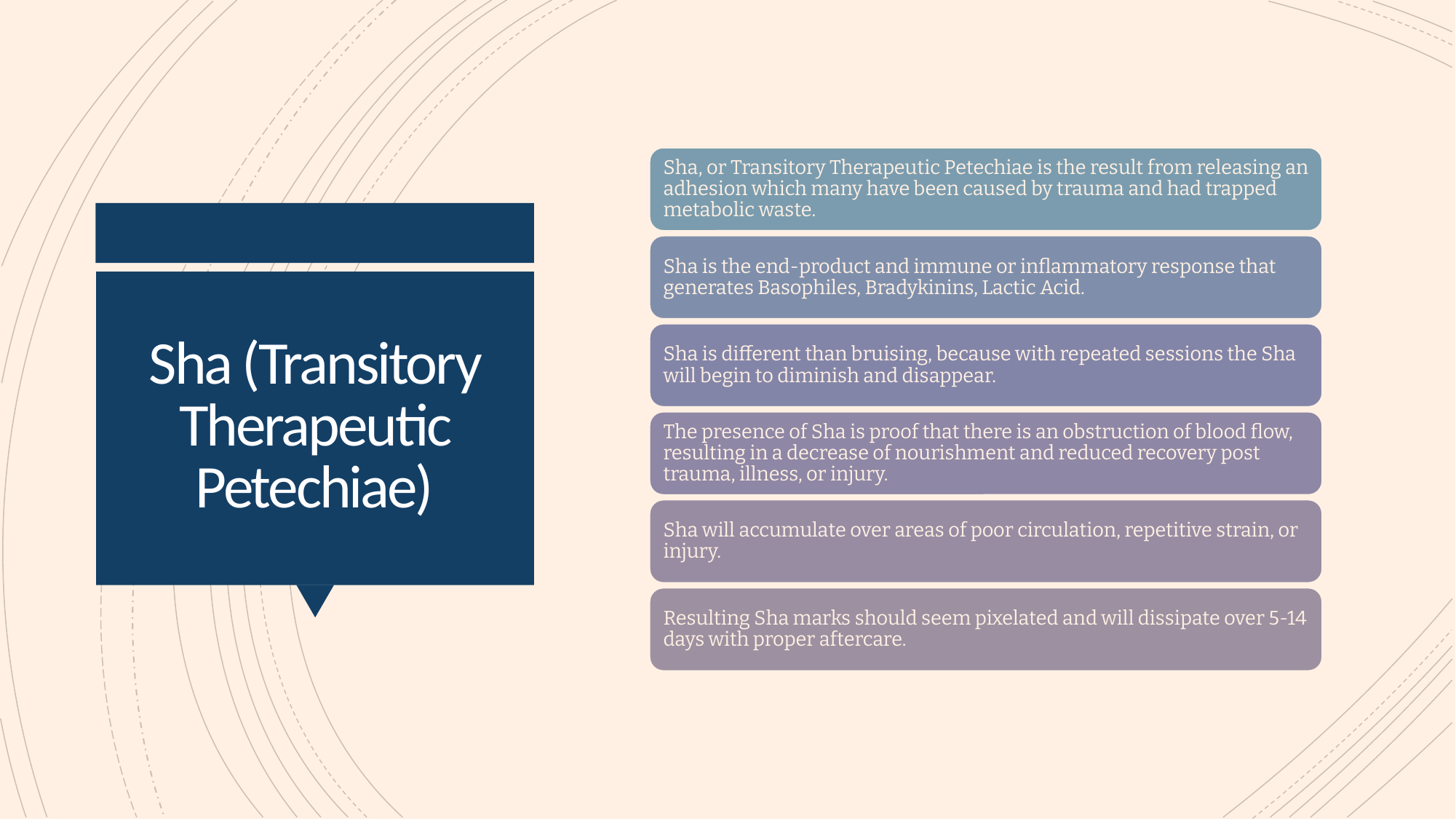

Sha, or Transitory Therapeutic Petechiae is the result from releasing an adhesion which many have been caused by trauma and had trapped metabolic waste.
Sha is the end-product and immune or inflammatory response that generates Basophiles, Bradykinins, Lactic Acid.
Sha is different than bruising, because with repeated sessions the Sha will begin to diminish and disappear.
The presence of Sha is proof that there is an obstruction of blood flow, resulting in a decrease of nourishment and reduced recovery post trauma, illness, or injury.
Sha will accumulate over areas of poor circulation, repetitive strain, or injury.
Resulting Sha marks should seem pixelated and will dissipate over 5-14 days with proper aftercare.
# Sha (Transitory Therapeutic Petechiae)